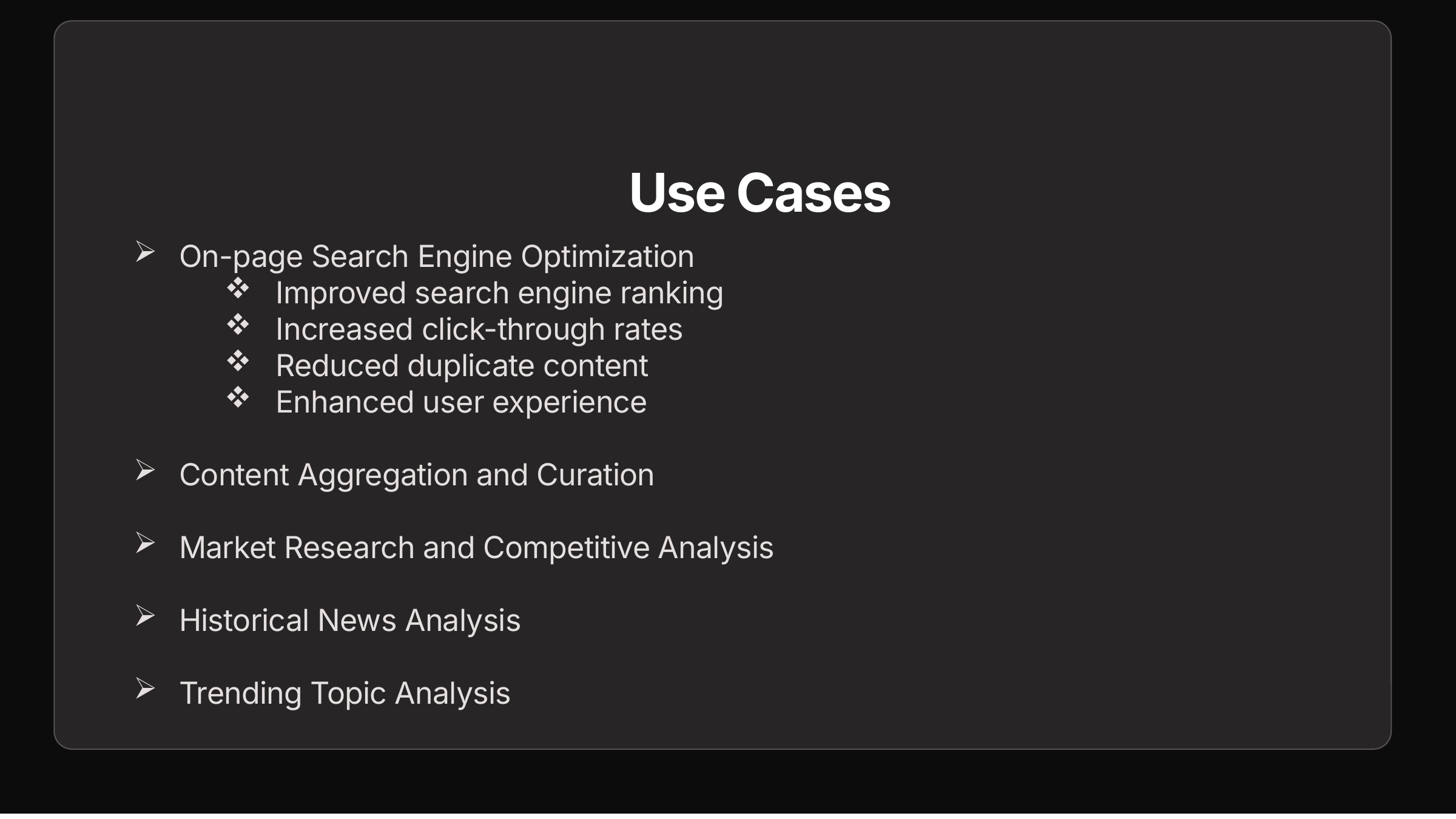

Use Cases
On-page Search Engine Optimization
Improved search engine ranking
Increased click-through rates
Reduced duplicate content
Enhanced user experience

Content Aggregation and Curation

Market Research and Competitive Analysis

Historical News Analysis

Trending Topic Analysis